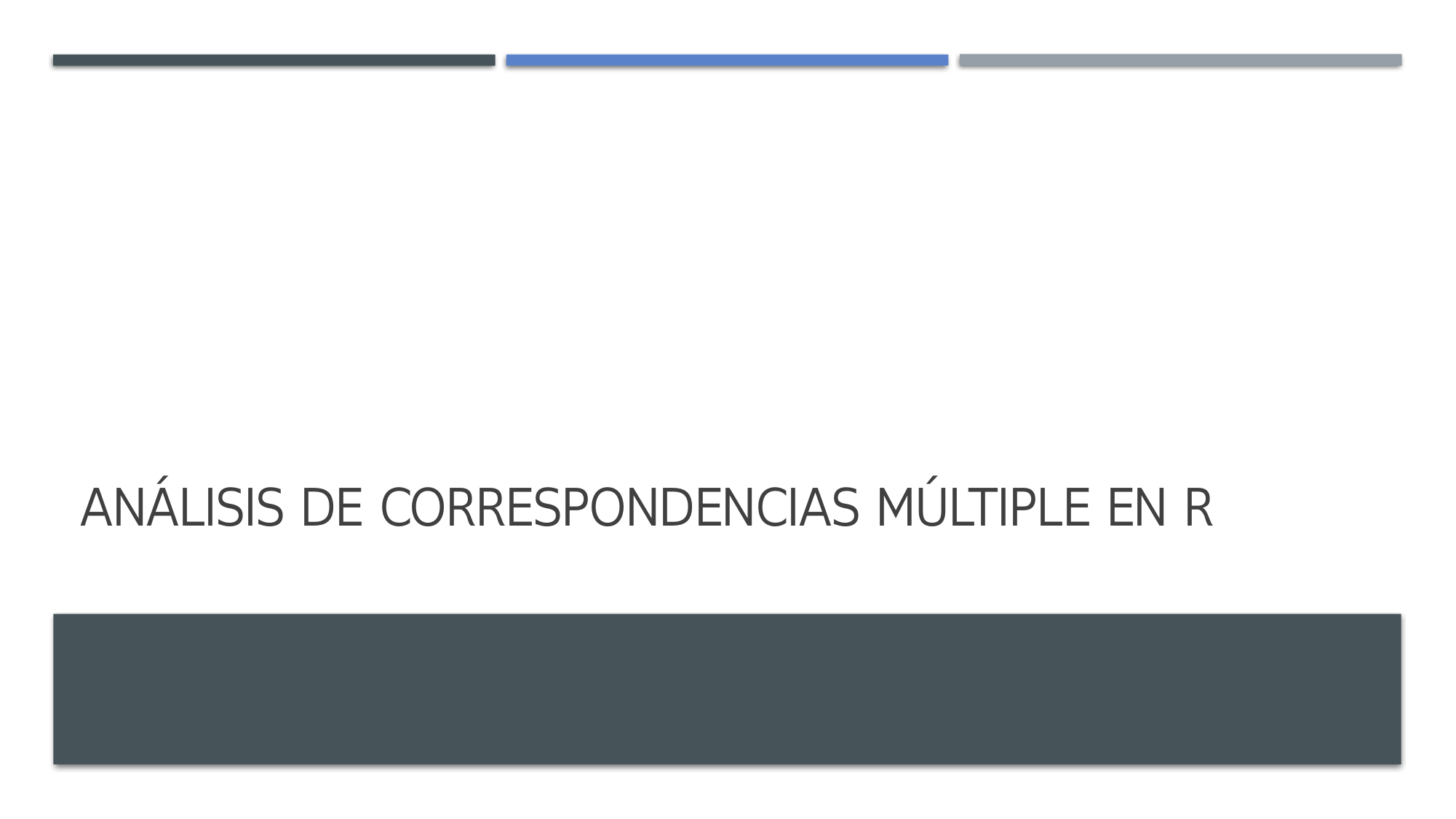

# Análisis de correspondencias múltiple en R